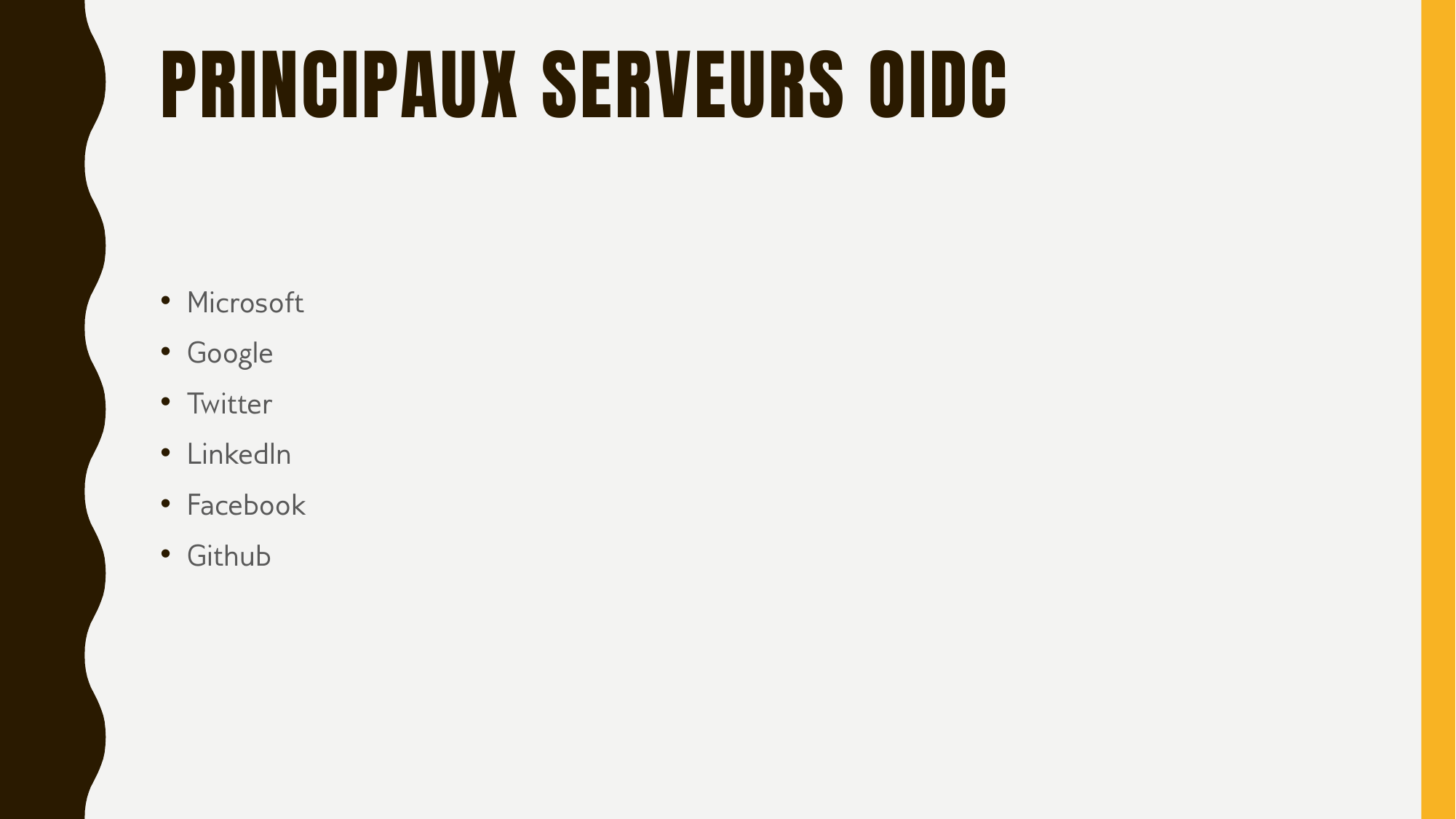

# Principaux serveurs OIDC
Microsoft
Google
Twitter
LinkedIn
Facebook
Github